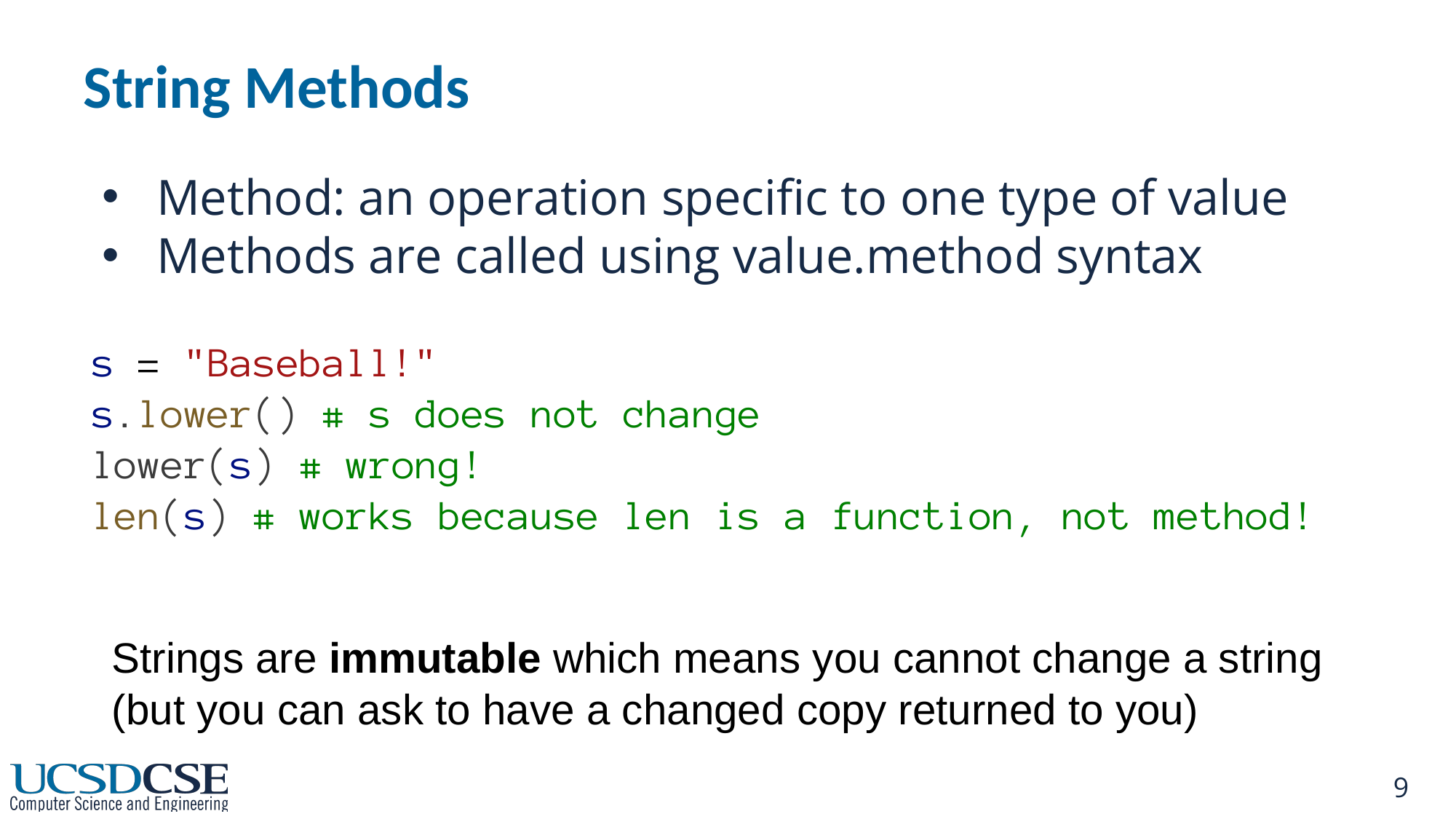

# String Methods
Method: an operation specific to one type of value
Methods are called using value.method syntax

s = "Baseball!"
s.lower() # s does not change
lower(s) # wrong!
len(s) # works because len is a function, not method!
Strings are immutable which means you cannot change a string (but you can ask to have a changed copy returned to you)